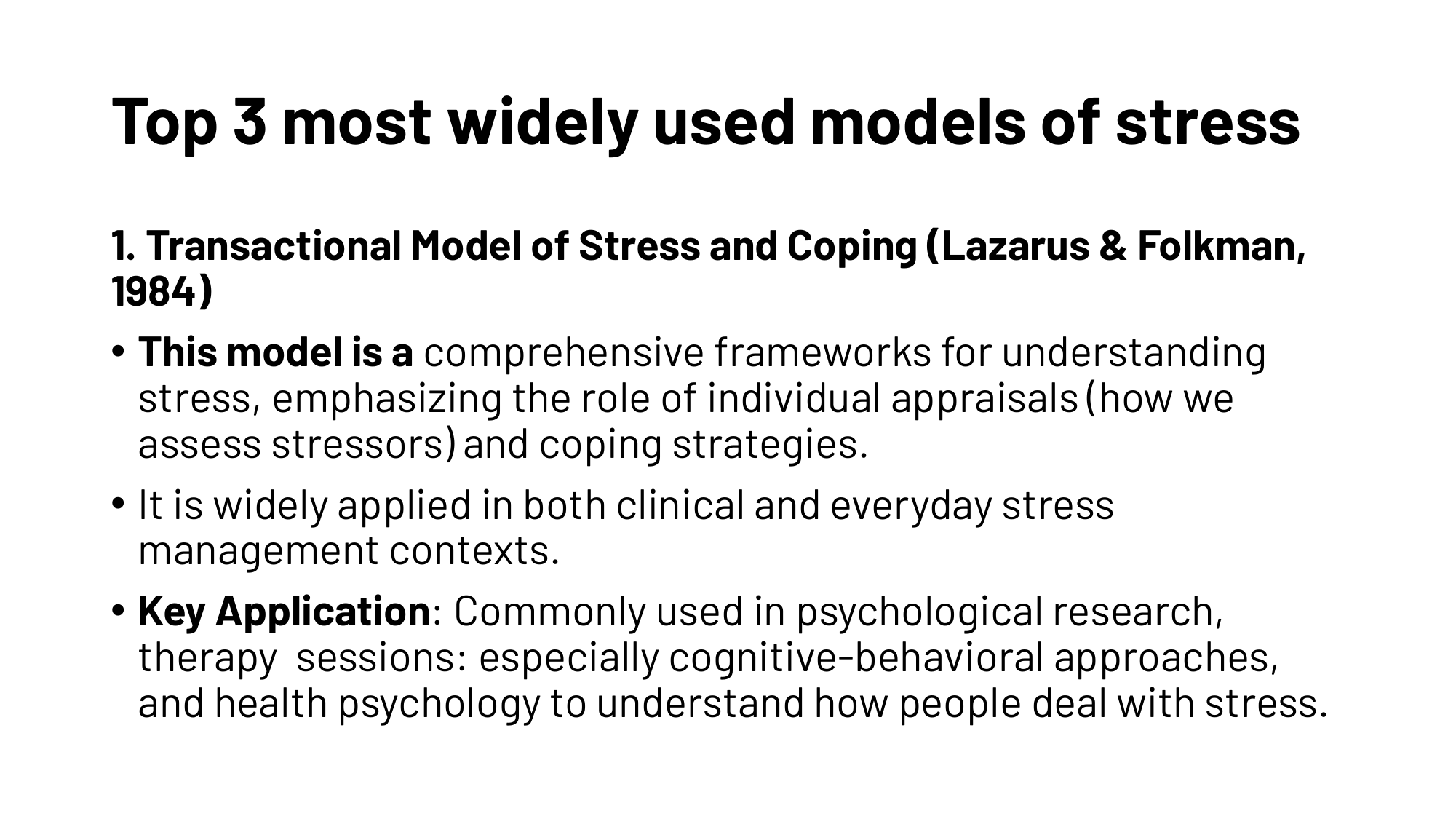

# Top 3 most widely used models of stress
1. Transactional Model of Stress and Coping (Lazarus & Folkman, 1984)
This model is a comprehensive frameworks for understanding stress, emphasizing the role of individual appraisals (how we assess stressors) and coping strategies.
It is widely applied in both clinical and everyday stress management contexts.
Key Application: Commonly used in psychological research, therapy  sessions: especially cognitive-behavioral approaches, and health psychology to understand how people deal with stress.